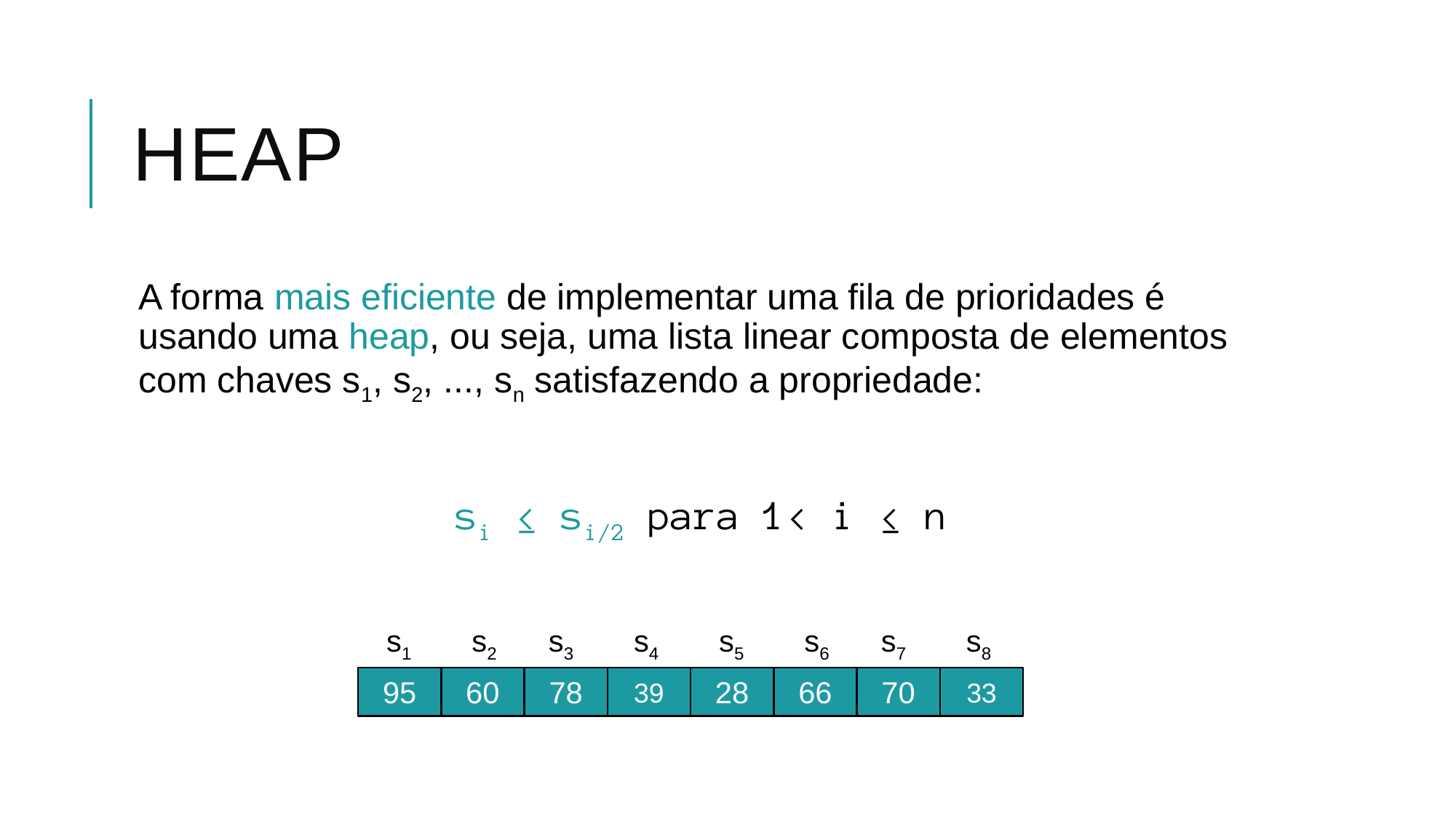

# Heap
A forma mais eficiente de implementar uma fila de prioridades é usando uma heap, ou seja, uma lista linear composta de elementos com chaves s1, s2, ..., sn satisfazendo a propriedade:
si ≤ si/2 para 1< i ≤ n
s1
s2
s3
s4
s5
s6
s7
s8
95
60
78
39
28
66
70
33